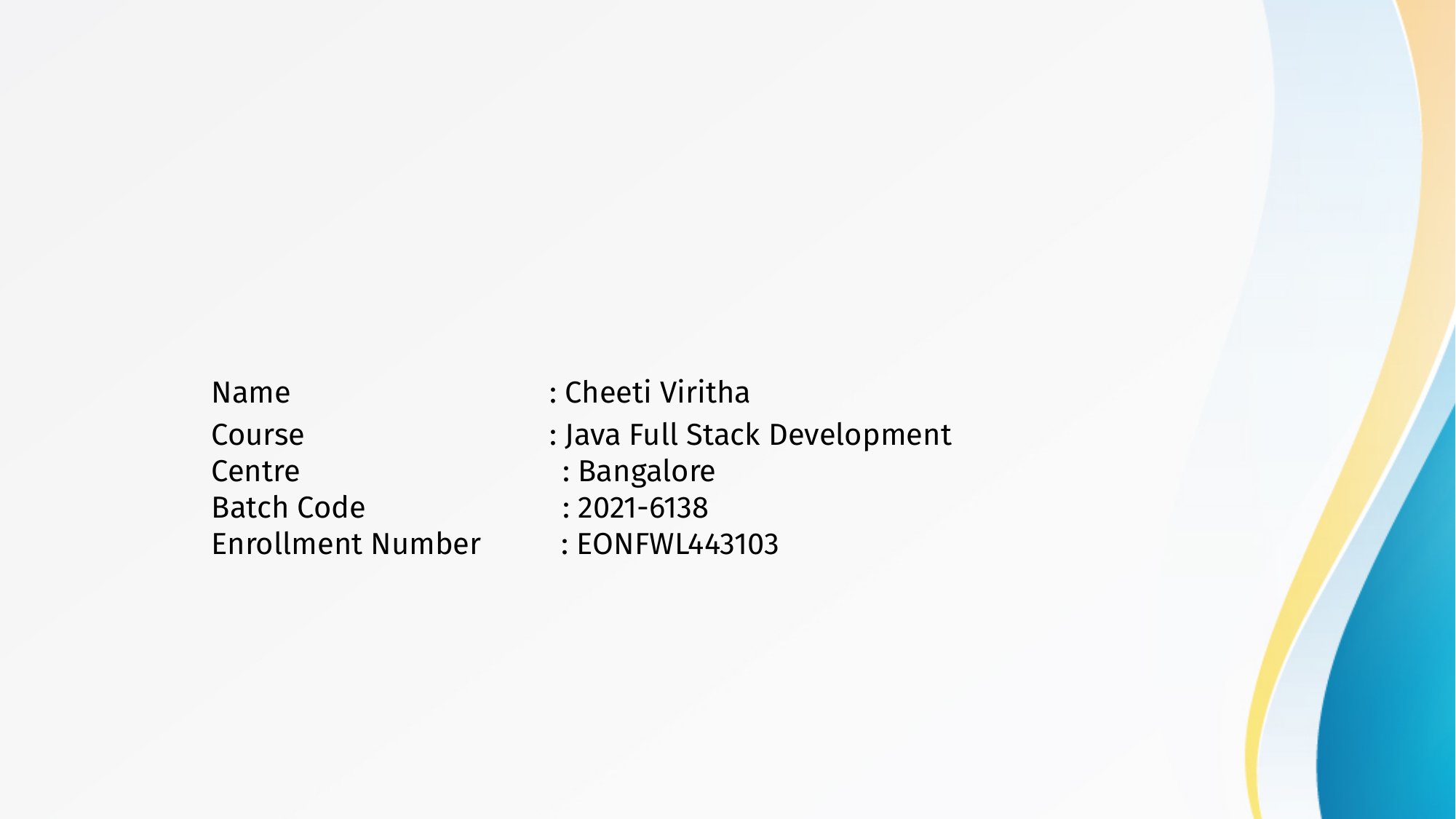

Name 		               : Cheeti Viritha
Course		               : Java Full Stack Development
Centre			   : Bangalore
Batch Code		   : 2021-6138
Enrollment Number          : EONFWL443103